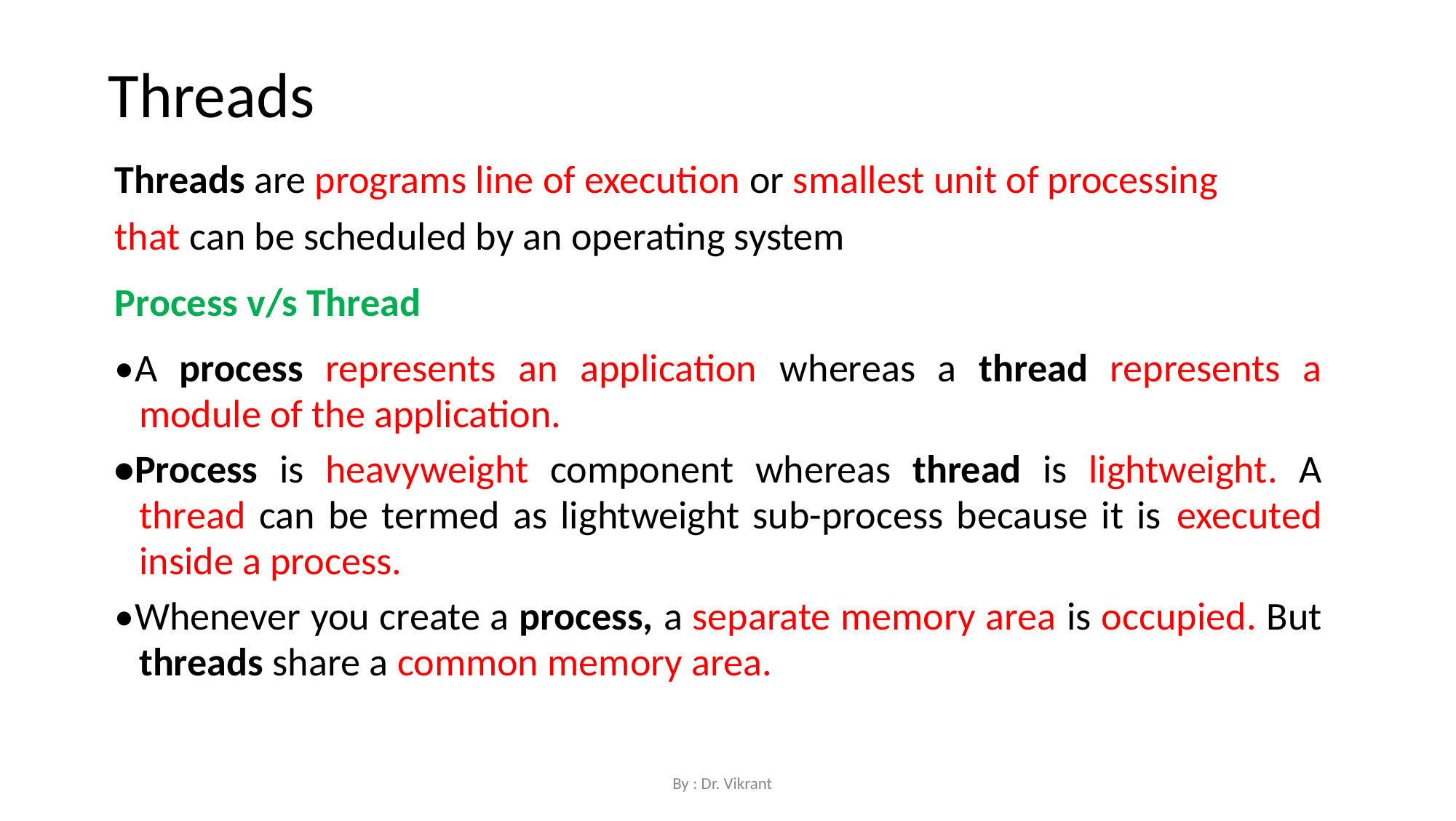

Threads
Threads are programs line of execution or smallest unit of processing
that can be scheduled by an operating system
Process v/s Thread
•A process represents an application whereas a thread represents a module of the application.
•Process is heavyweight component whereas thread is lightweight. A thread can be termed as lightweight sub-process because it is executed inside a process.
•Whenever you create a process, a separate memory area is occupied. But threads share a common memory area.
By : Dr. Vikrant